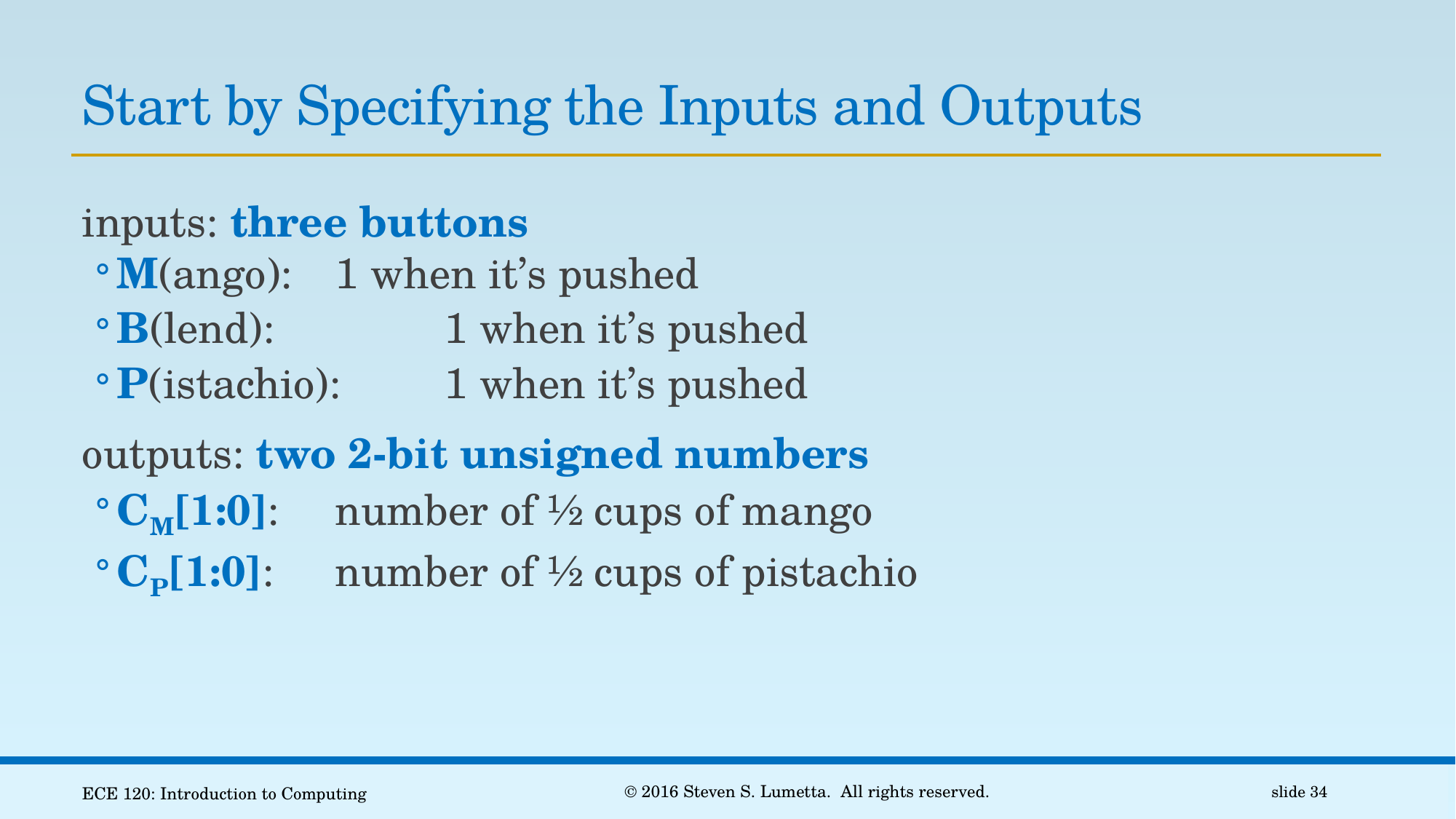

# Start by Specifying the Inputs and Outputs
inputs: three buttons
M(ango): 	1 when it’s pushed
B(lend):		1 when it’s pushed
P(istachio):	1 when it’s pushed
outputs: two 2-bit unsigned numbers
CM[1:0]:	number of ½ cups of mango
CP[1:0]:	number of ½ cups of pistachio
ECE 120: Introduction to Computing
© 2016 Steven S. Lumetta.  All rights reserved.
slide 34